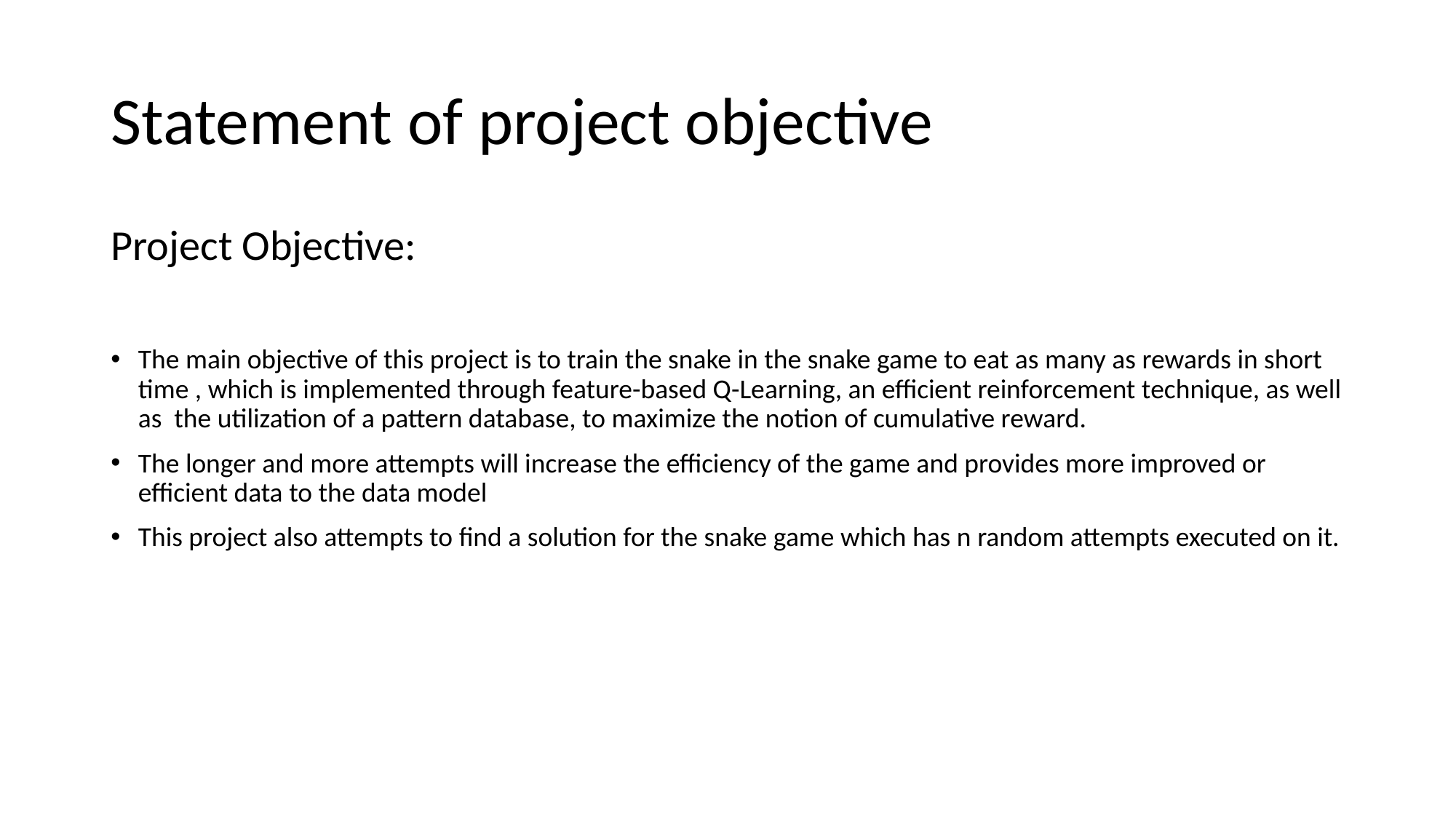

# Statement of project objective
Project Objective:

The main objective of this project is to train the snake in the snake game to eat as many as rewards in short time , which is implemented through feature-based Q-Learning, an efficient reinforcement technique, as well as  the utilization of a pattern database, to maximize the notion of cumulative reward.
The longer and more attempts will increase the efficiency of the game and provides more improved or efficient data to the data model
This project also attempts to find a solution for the snake game which has n random attempts executed on it.